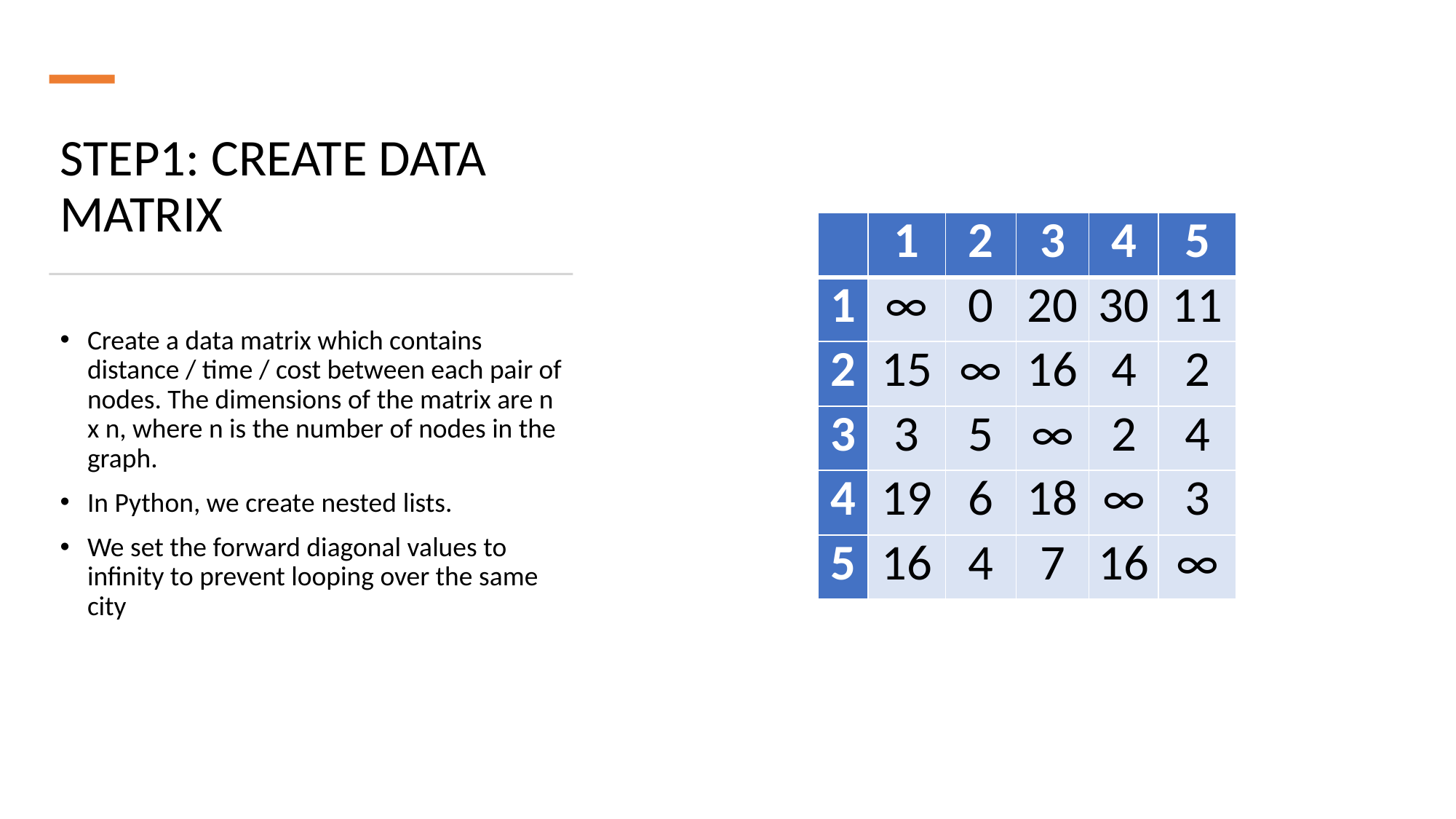

# STEP1: CREATE DATA MATRIX
|  | 1 | 2 | 3 | 4 | 5 |
| --- | --- | --- | --- | --- | --- |
| 1 | ∞ | 0 | 20 | 30 | 11 |
| 2 | 15 | ∞ | 16 | 4 | 2 |
| 3 | 3 | 5 | ∞ | 2 | 4 |
| 4 | 19 | 6 | 18 | ∞ | 3 |
| 5 | 16 | 4 | 7 | 16 | ∞ |

Create a data matrix which contains distance / time / cost between each pair of nodes. The dimensions of the matrix are n x n, where n is the number of nodes in the graph.
In Python, we create nested lists.
We set the forward diagonal values to infinity to prevent looping over the same city